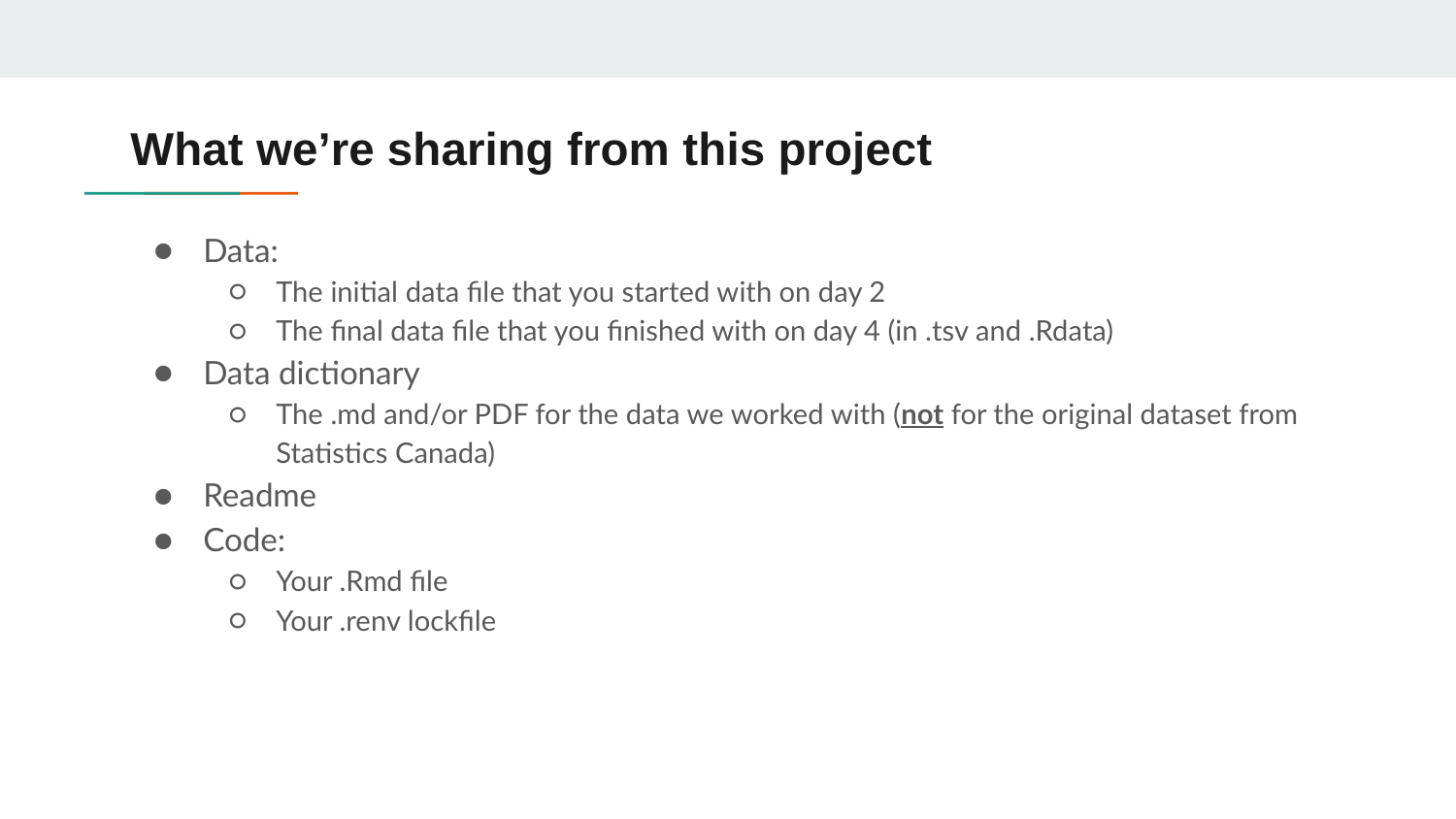

# What we’re sharing from this project
Data:
The initial data file that you started with on day 2
The final data file that you finished with on day 4 (in .tsv and .Rdata)
Data dictionary
The .md and/or PDF for the data we worked with (not for the original dataset from Statistics Canada)
Readme
Code:
Your .Rmd file
Your .renv lockfile